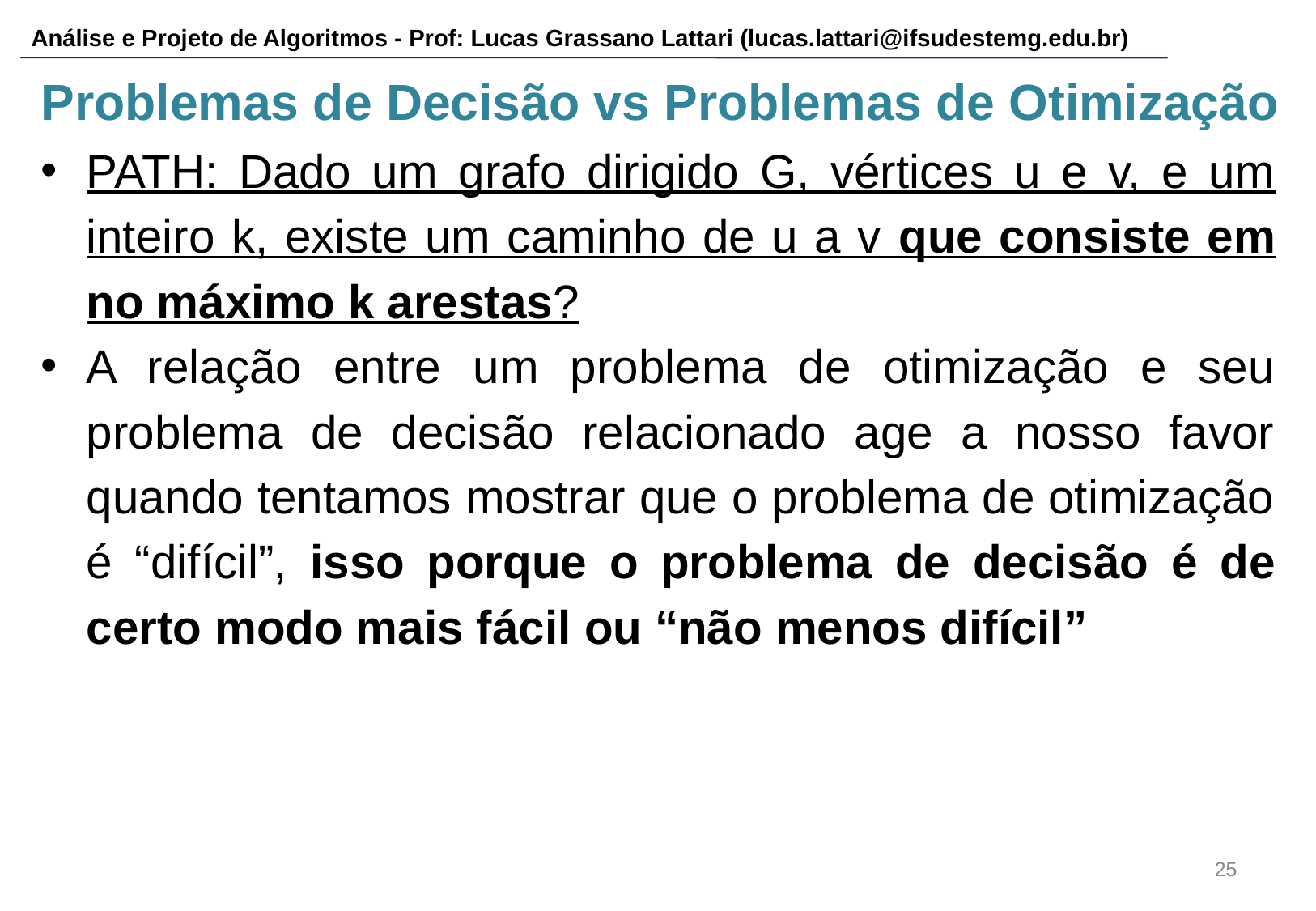

# Problemas de Decisão vs Problemas de Otimização

PATH: Dado um grafo dirigido G, vértices u e v, e um inteiro k, existe um caminho de u a v que consiste em no máximo k arestas?
A relação entre um problema de otimização e seu problema de decisão relacionado age a nosso favor quando tentamos mostrar que o problema de otimização é “difícil”, isso porque o problema de decisão é de certo modo mais fácil ou “não menos difícil”
25